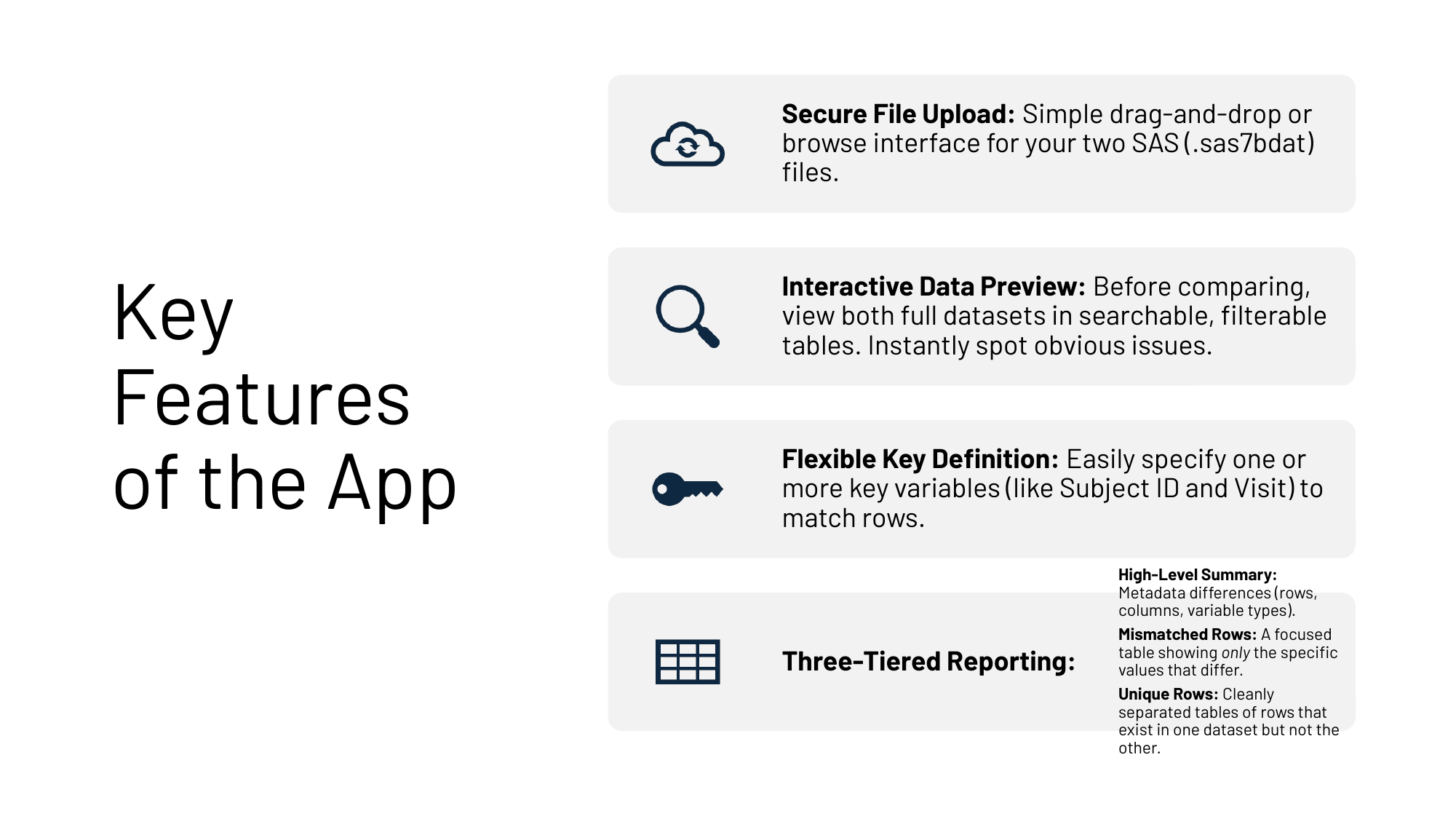

# Key Features of the App
Secure File Upload: Simple drag-and-drop or browse interface for your two SAS (.sas7bdat) files.
Interactive Data Preview: Before comparing, view both full datasets in searchable, filterable tables. Instantly spot obvious issues.
Flexible Key Definition: Easily specify one or more key variables (like Subject ID and Visit) to match rows.
Three-Tiered Reporting:
High-Level Summary: Metadata differences (rows, columns, variable types).
Mismatched Rows: A focused table showing only the specific values that differ.
Unique Rows: Cleanly separated tables of rows that exist in one dataset but not the other.